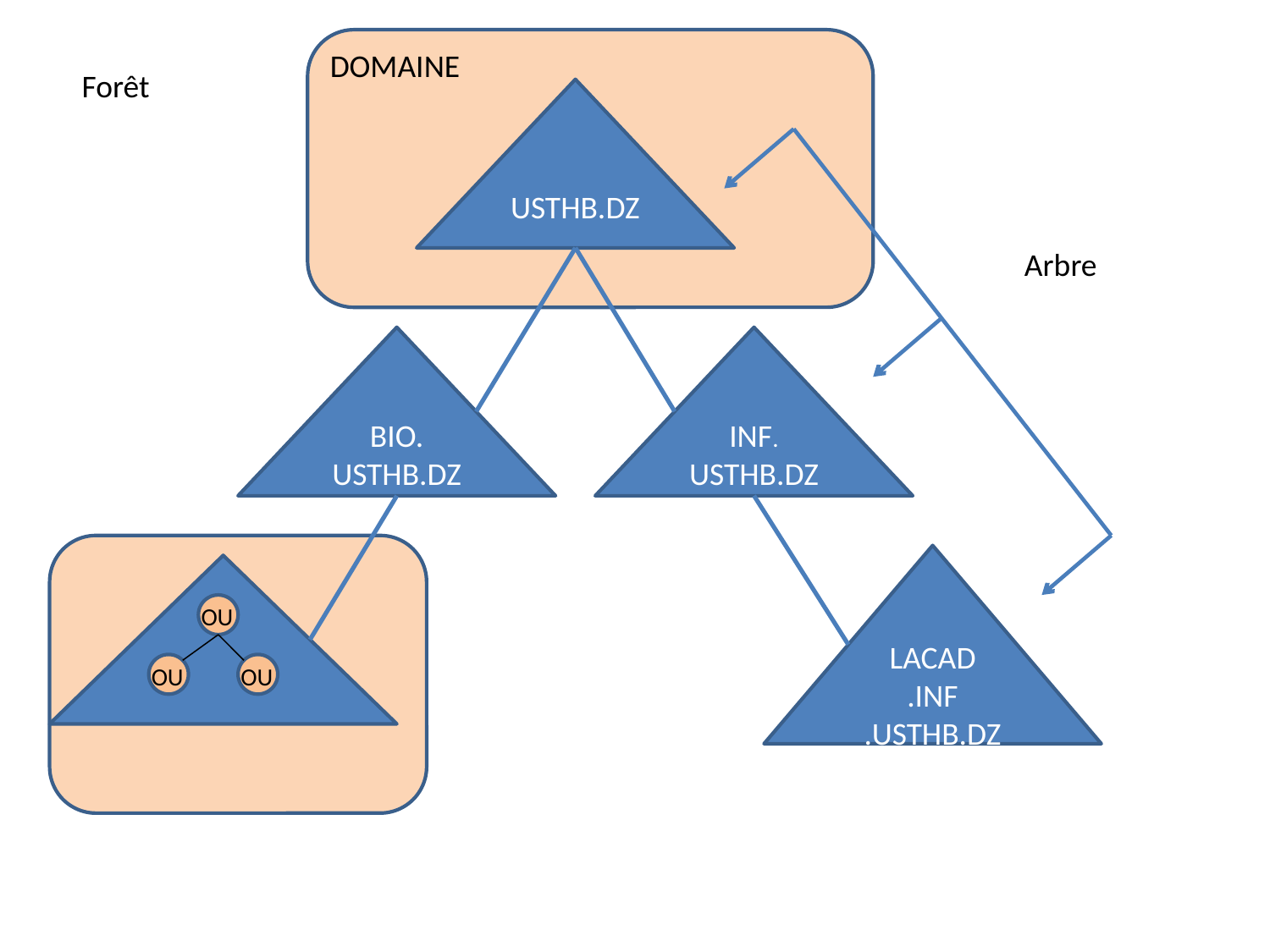

D
DOMAINE
Forêt
USTHB.DZ
Arbre
BIO.
USTHB.DZ
INF.
USTHB.DZ

LACAD
.INF
.USTHB.DZ

OU

OU

OU